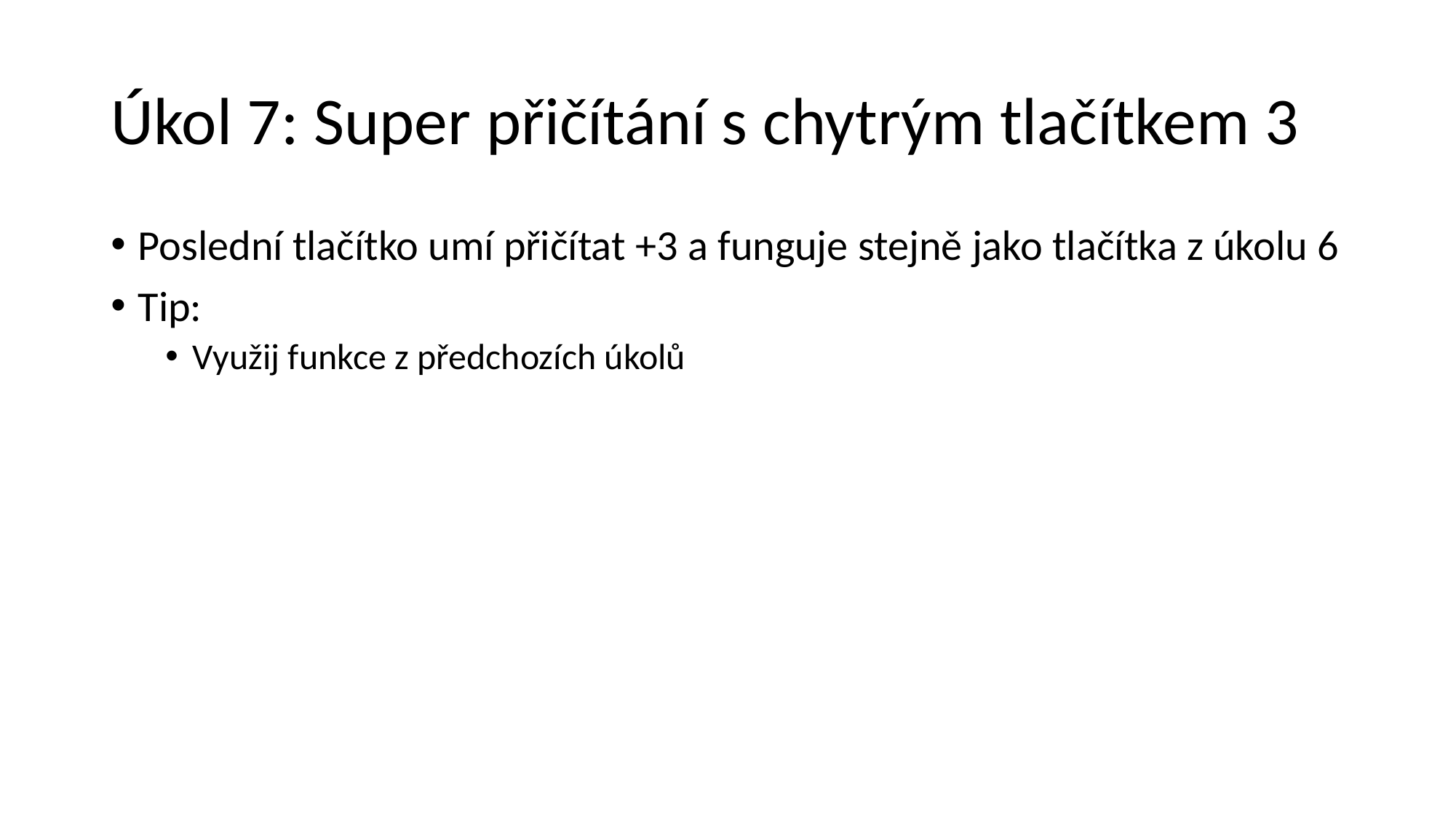

# Úkol 7: Super přičítání s chytrým tlačítkem 3
Poslední tlačítko umí přičítat +3 a funguje stejně jako tlačítka z úkolu 6
Tip:
Využij funkce z předchozích úkolů